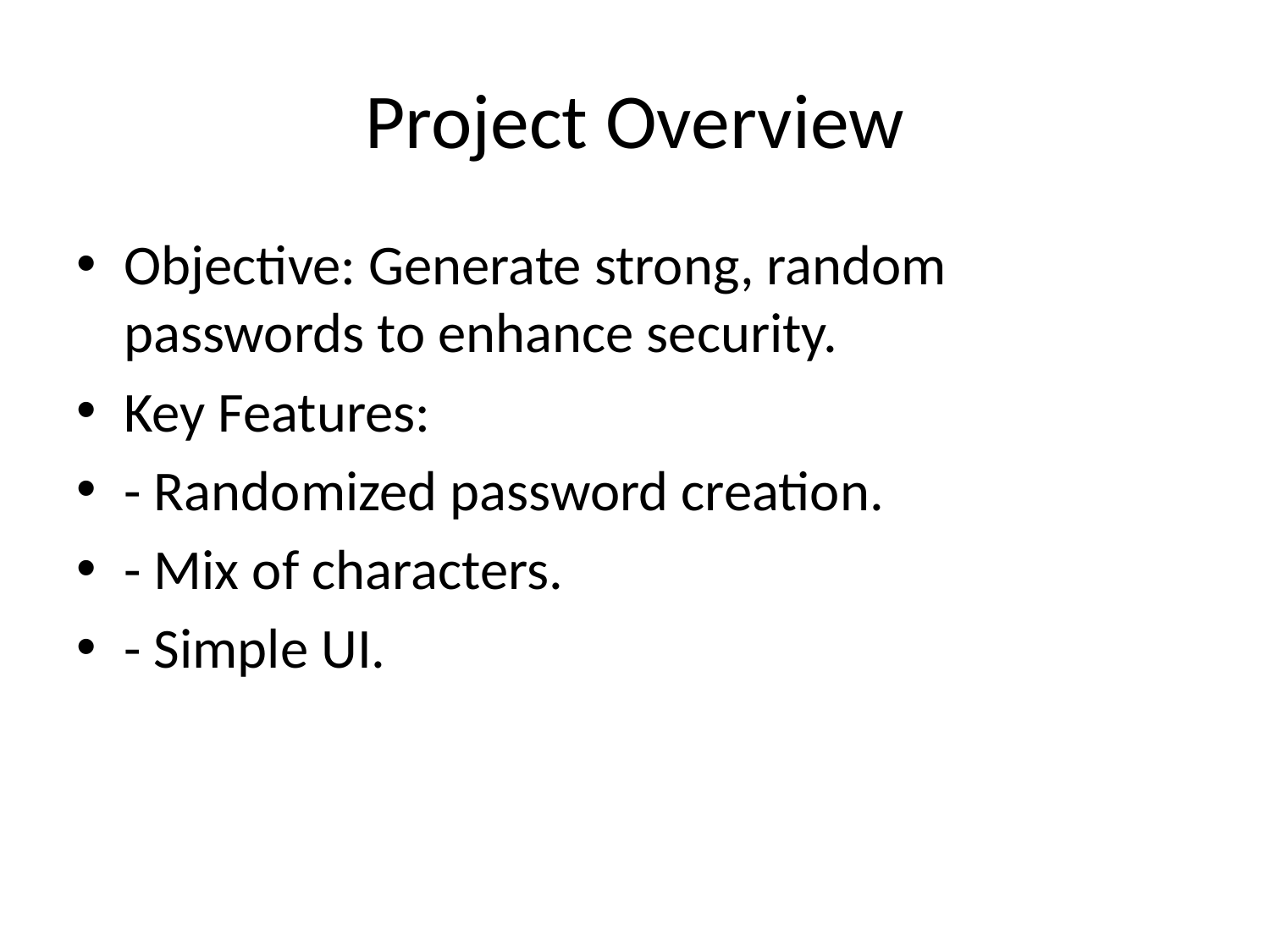

# Project Overview
Objective: Generate strong, random passwords to enhance security.
Key Features:
- Randomized password creation.
- Mix of characters.
- Simple UI.